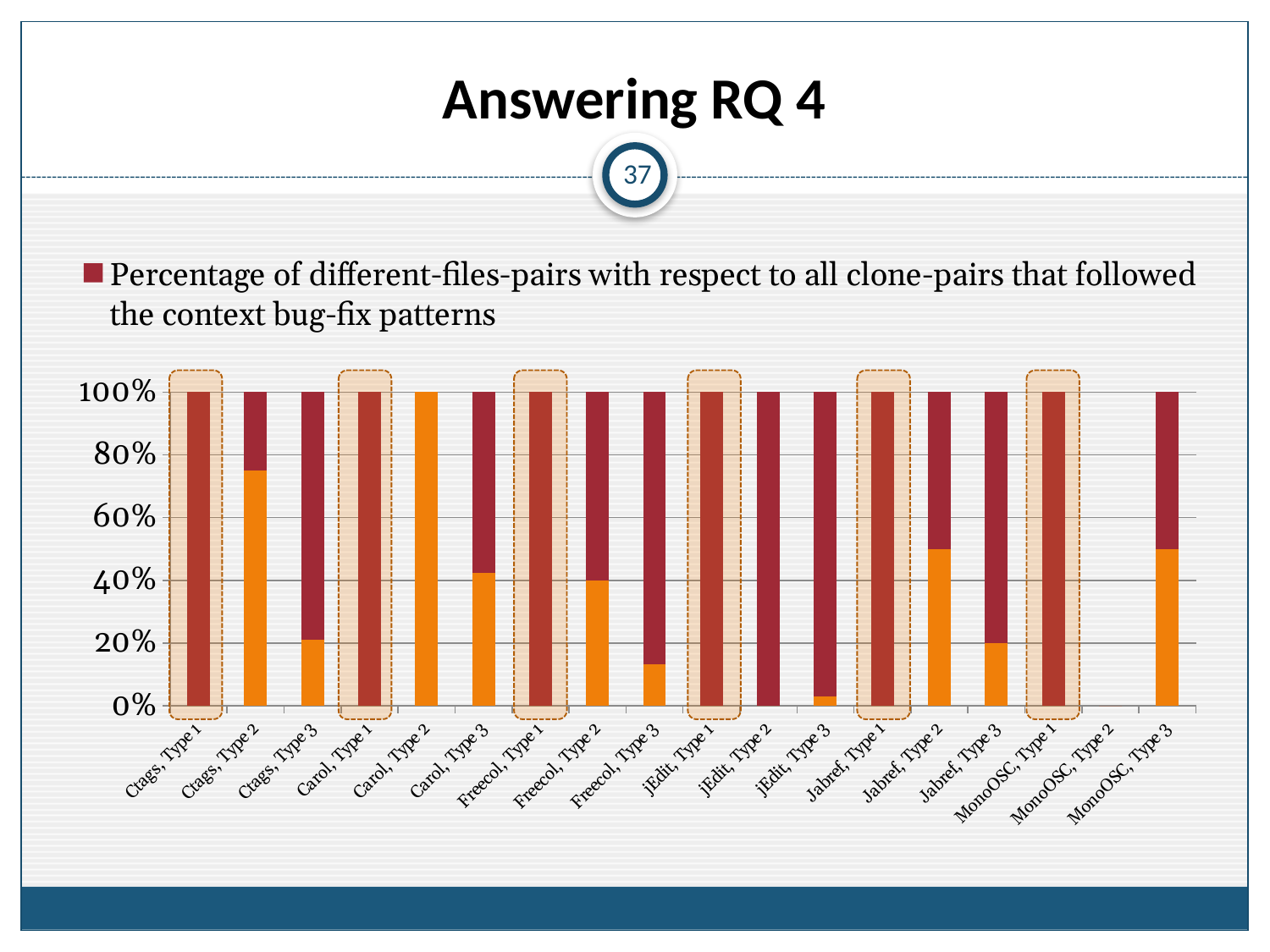

# Answering RQ 4
37

### Chart

| Category | Percentage of same-file-pairs with respect to all clone-pairs that followed the context bug-fix patterns | Percentage of different-files-pairs with respect to all clone-pairs that followed the context bug-fix patterns |
|---|---|---|
| Ctags, Type 1 | 0.0 | 100.0 |
| Ctags, Type 2 | 75.0 | 25.0 |
| Ctags, Type 3 | 21.052631579999982 | 78.94736842000007 |
| Carol, Type 1 | 0.0 | 100.0 |
| Carol, Type 2 | 100.0 | 0.0 |
| Carol, Type 3 | 42.30769231 | 57.69230769000003 |
| Freecol, Type 1 | 0.0 | 100.0 |
| Freecol, Type 2 | 40.0 | 60.0 |
| Freecol, Type 3 | 13.253012050000002 | 86.74698795 |
| jEdit, Type 1 | 0.0 | 100.0 |
| jEdit, Type 2 | 0.0 | 100.0 |
| jEdit, Type 3 | 2.9197080289999993 | 97.08029197 |
| Jabref, Type 1 | 0.0 | 100.0 |
| Jabref, Type 2 | 50.0 | 50.0 |
| Jabref, Type 3 | 20.0 | 80.0 |
| MonoOSC, Type 1 | 0.0 | 100.0 |
| MonoOSC, Type 2 | 0.0 | 0.0 |
| MonoOSC, Type 3 | 50.0 | 50.0 |